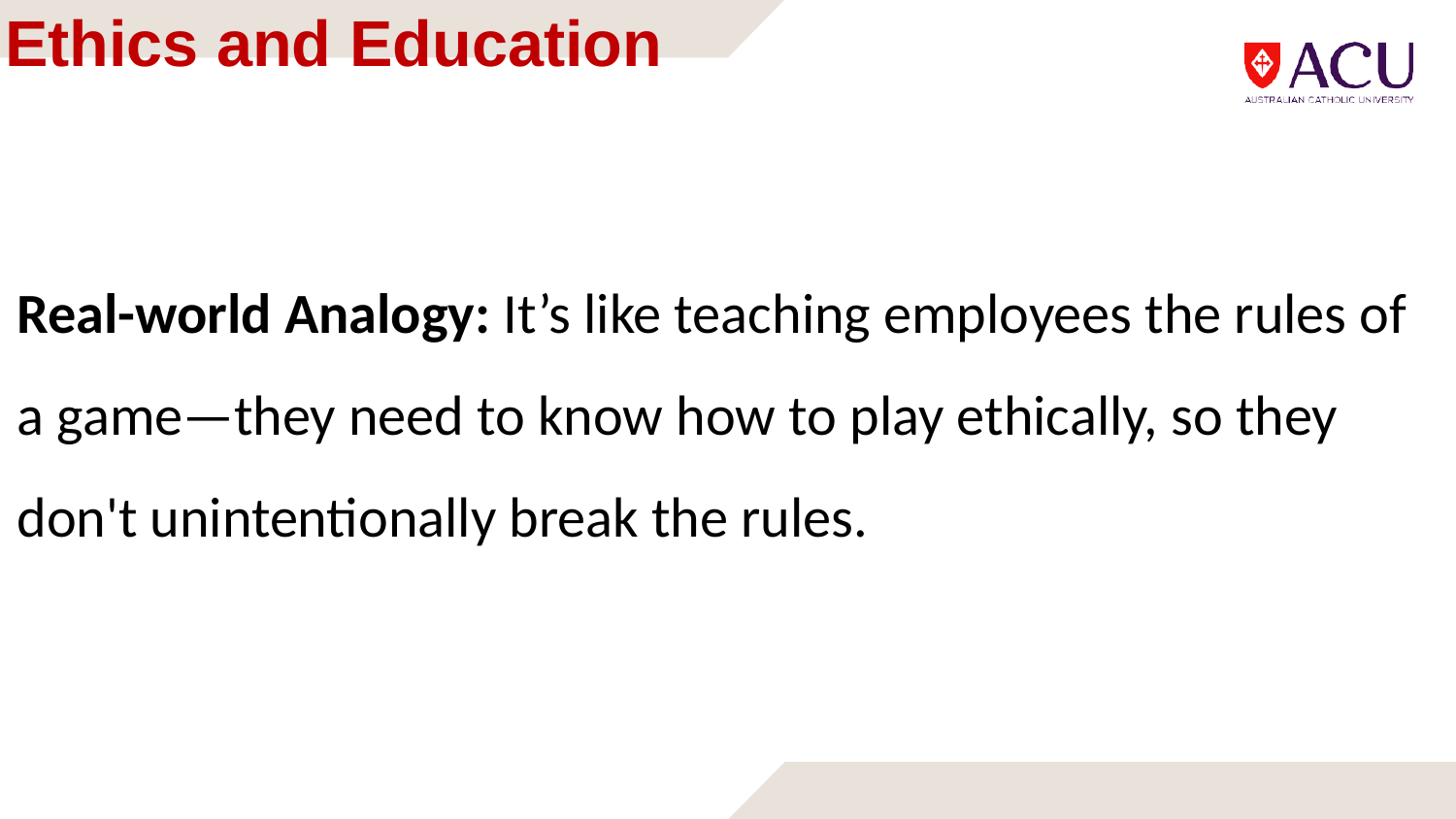

# Ethics and Education
Real-world Analogy: It’s like teaching employees the rules of a game—they need to know how to play ethically, so they don't unintentionally break the rules.